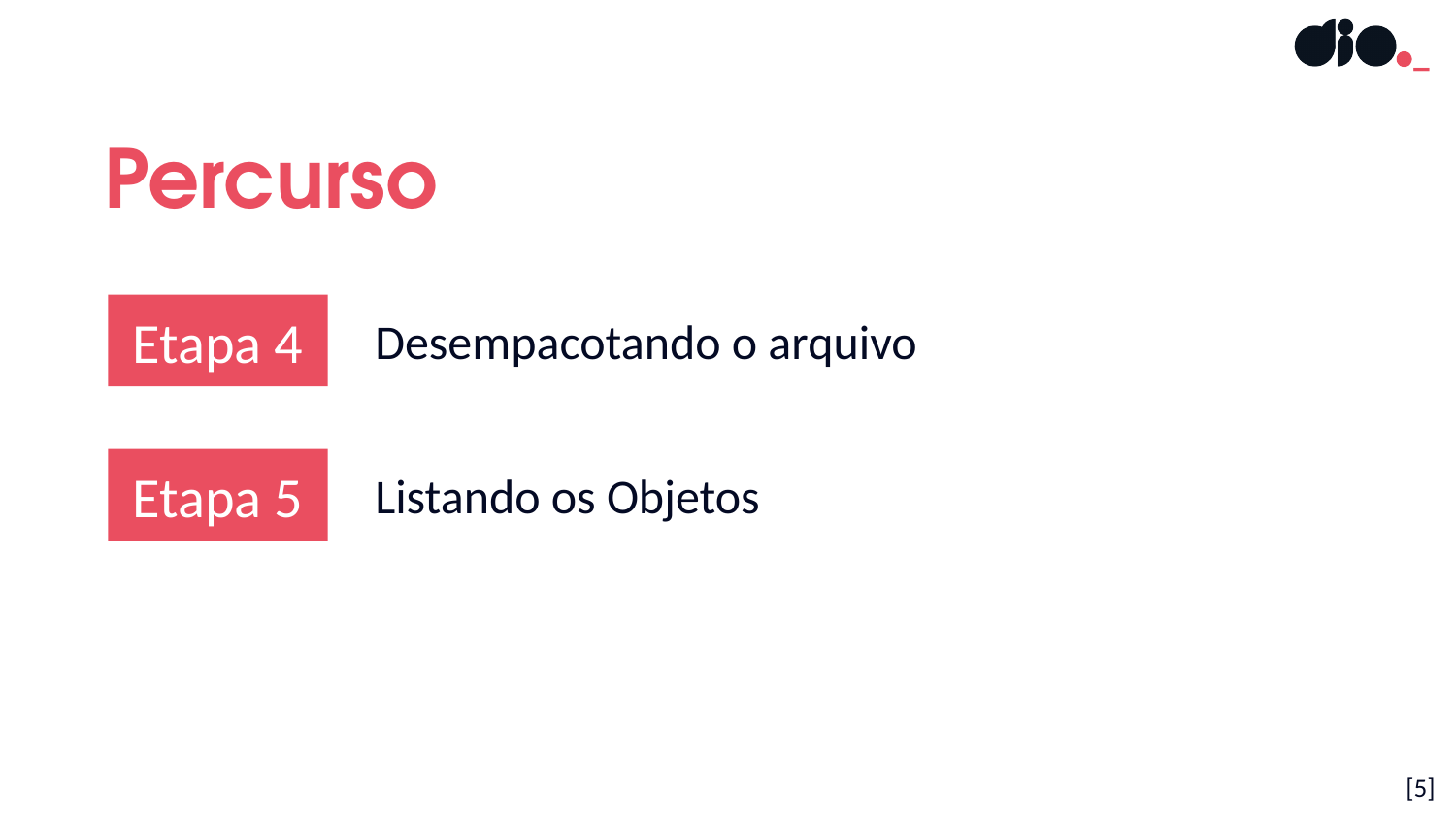

Percurso
Etapa 4
Desempacotando o arquivo
Etapa 5
Listando os Objetos
[5]